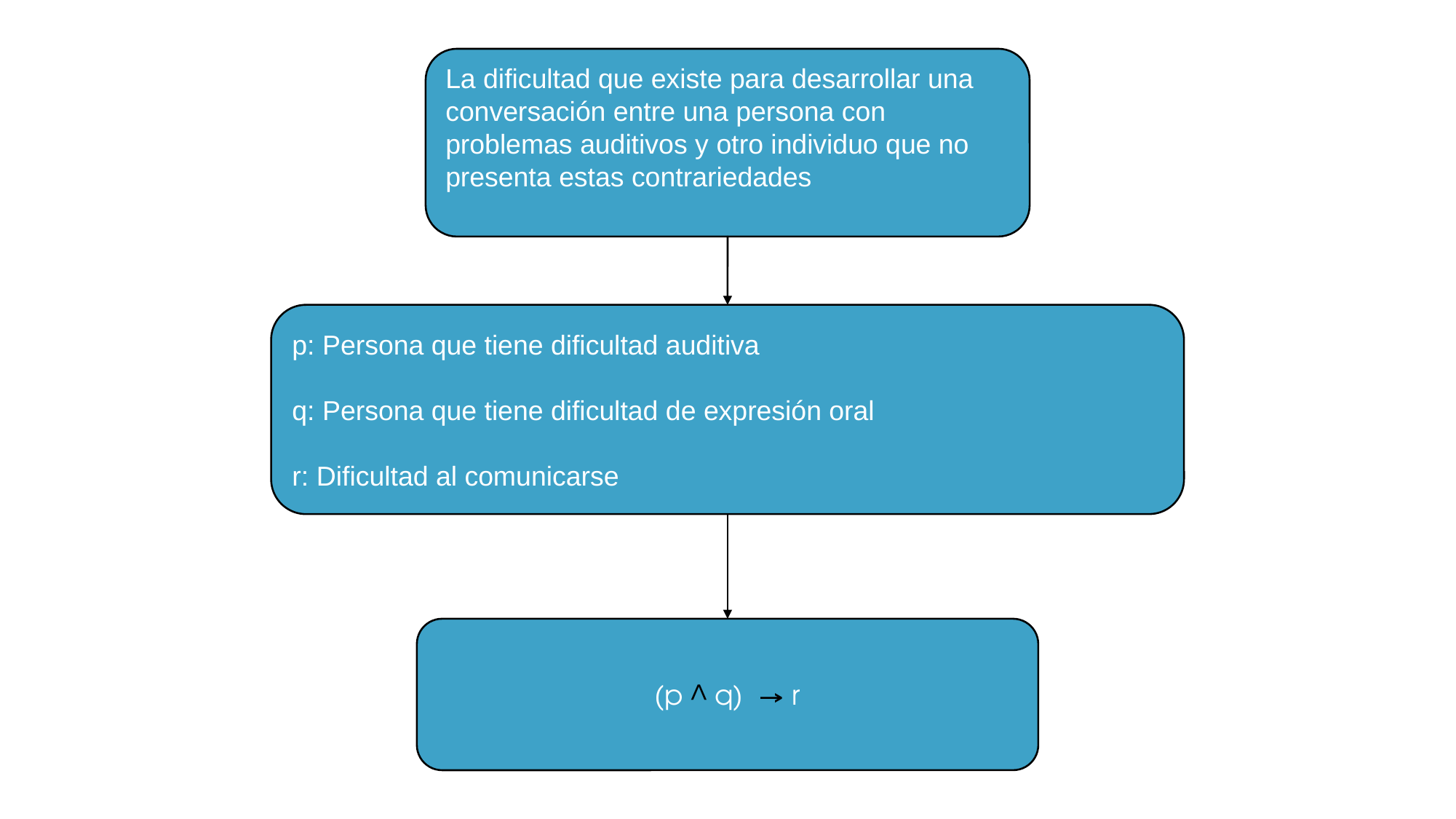

La dificultad que existe para desarrollar una conversación entre una persona con problemas auditivos y otro individuo que no presenta estas contrariedades

p: Persona que tiene dificultad auditiva

q: Persona que tiene dificultad de expresión oral

r: Dificultad al comunicarse
(p ^ q)  → r